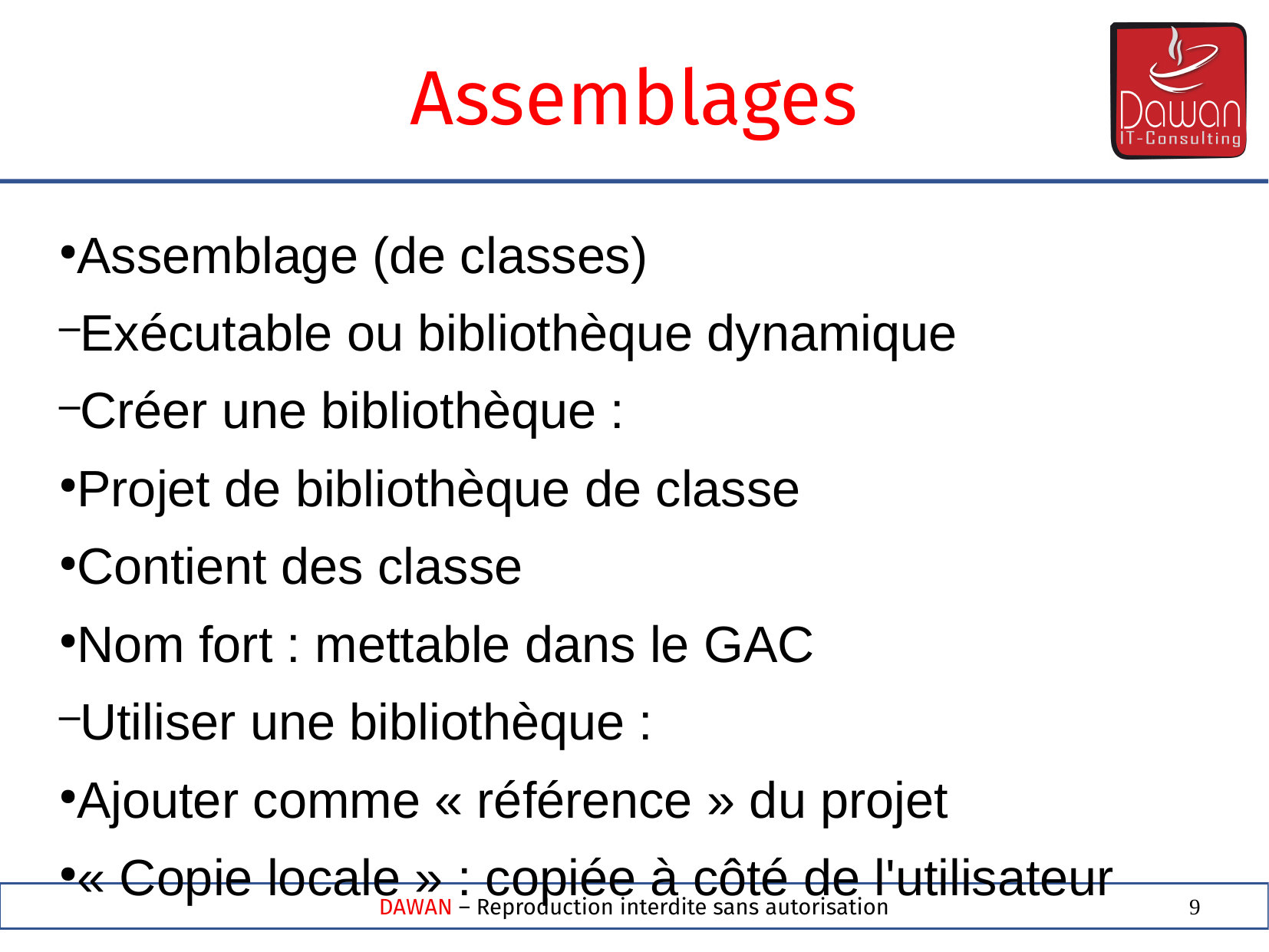

Assemblages
Assemblage (de classes)
Exécutable ou bibliothèque dynamique
Créer une bibliothèque :
Projet de bibliothèque de classe
Contient des classe
Nom fort : mettable dans le GAC
Utiliser une bibliothèque :
Ajouter comme « référence » du projet
« Copie locale » : copiée à côté de l'utilisateur
9